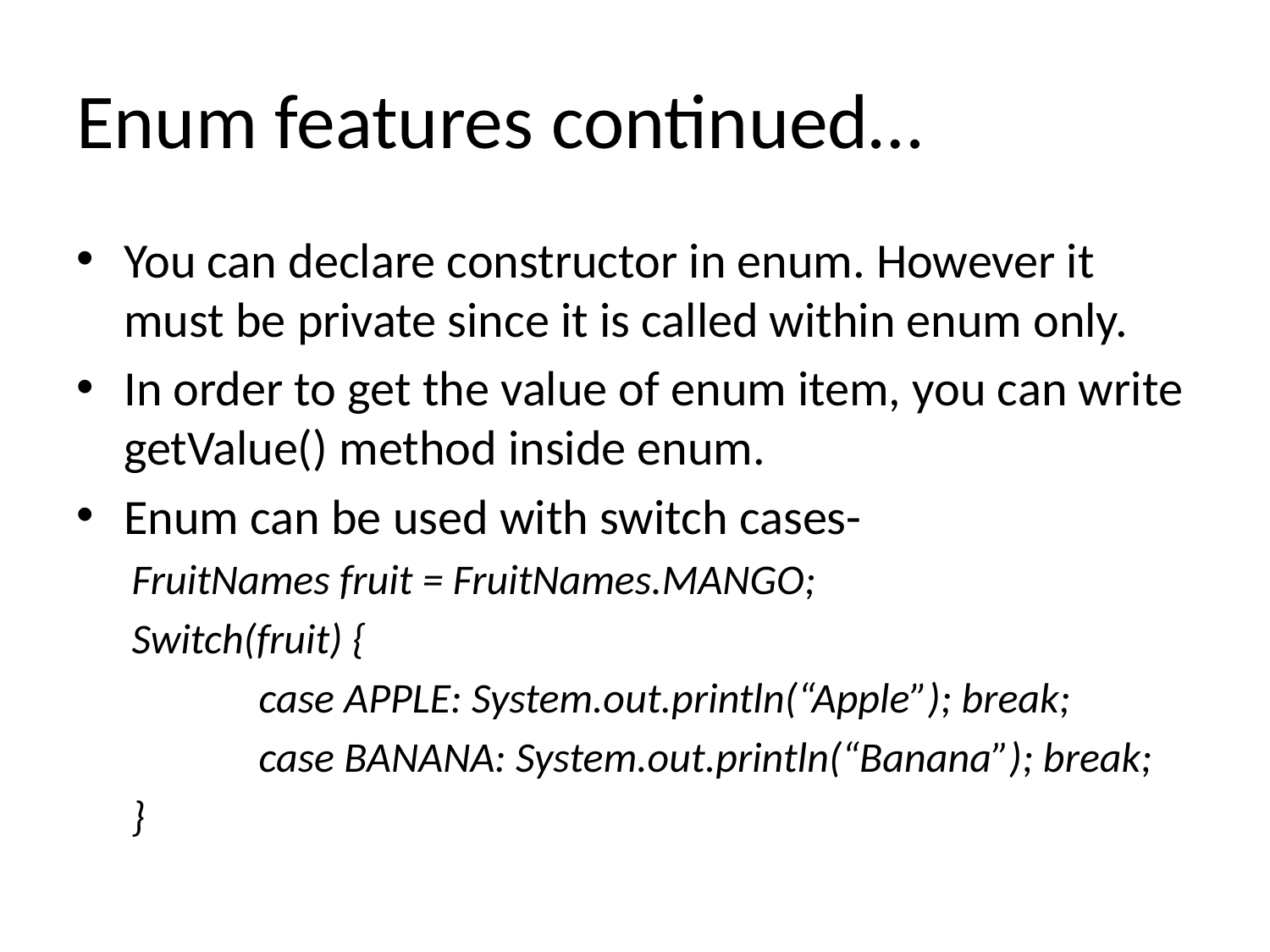

# Enum features continued…
You can declare constructor in enum. However it must be private since it is called within enum only.
In order to get the value of enum item, you can write getValue() method inside enum.
Enum can be used with switch cases-
FruitNames fruit = FruitNames.MANGO;
Switch(fruit) {
	case APPLE: System.out.println(“Apple”); break;
	case BANANA: System.out.println(“Banana”); break;
}